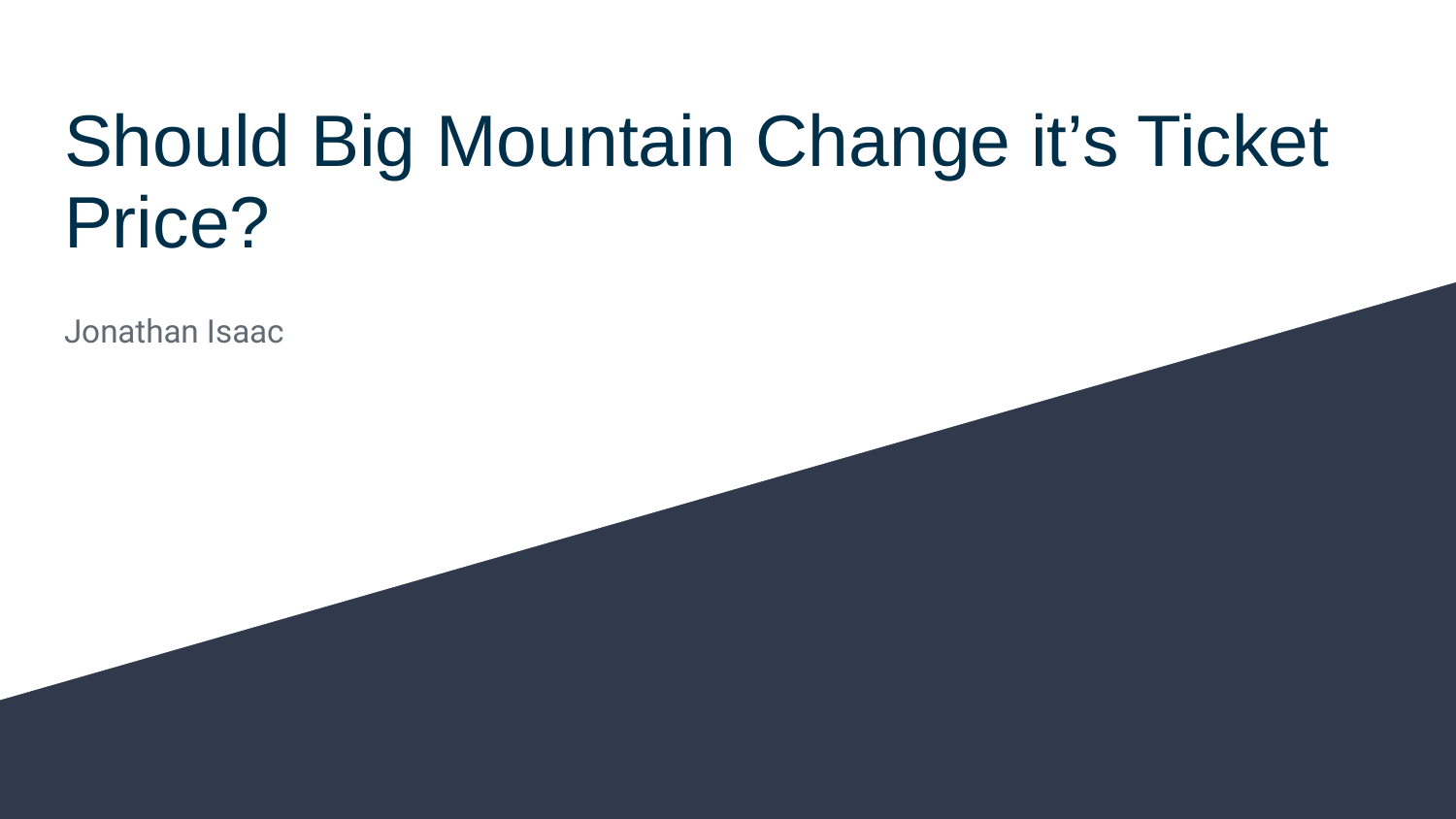

# Should Big Mountain Change it’s Ticket Price?
Jonathan Isaac